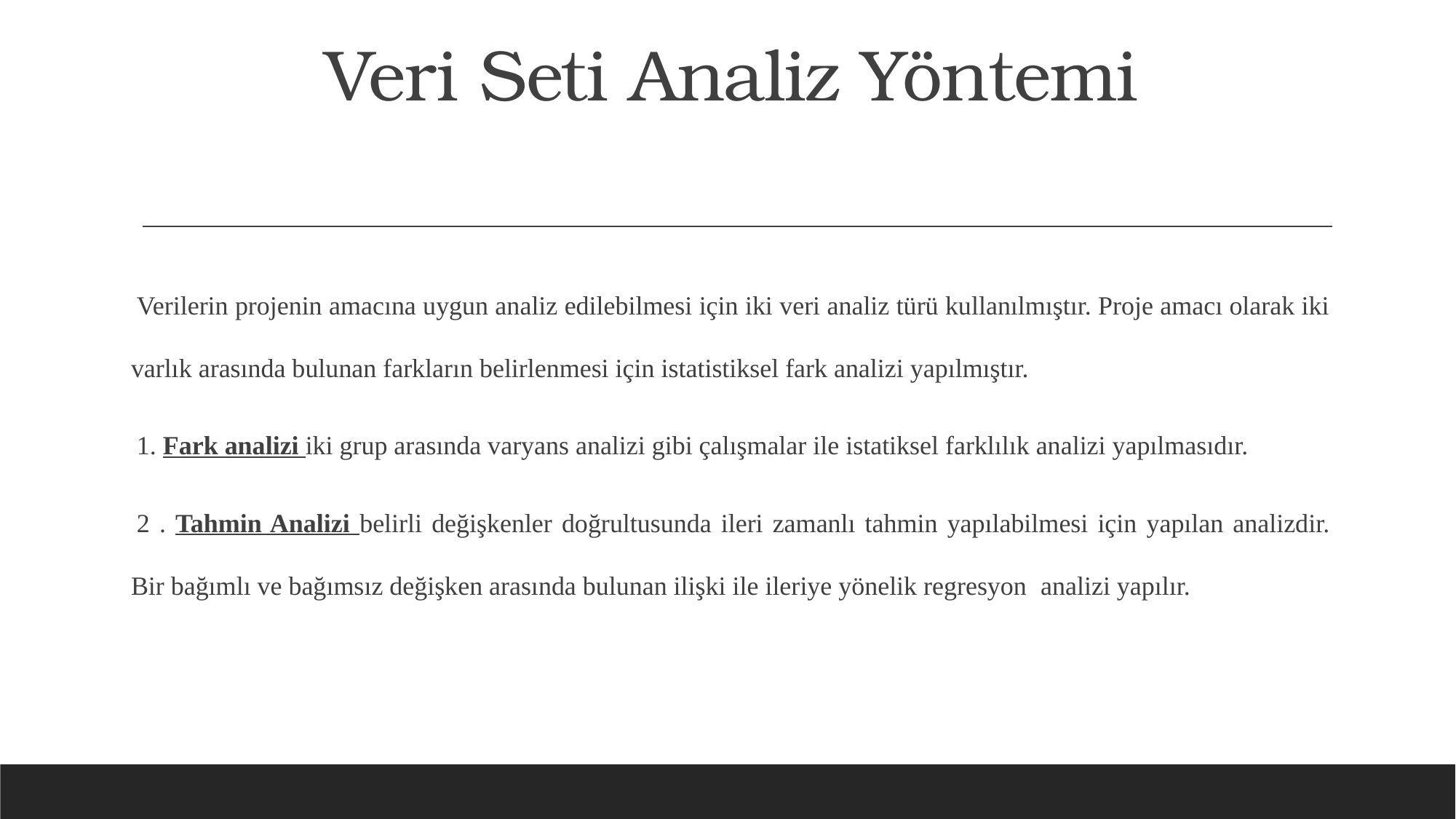

# Veri Seti Analiz Yöntemi
Verilerin projenin amacına uygun analiz edilebilmesi için iki veri analiz türü kullanılmıştır. Proje amacı olarak iki varlık arasında bulunan farkların belirlenmesi için istatistiksel fark analizi yapılmıştır.
1. Fark analizi iki grup arasında varyans analizi gibi çalışmalar ile istatiksel farklılık analizi yapılmasıdır.
2 . Tahmin Analizi belirli değişkenler doğrultusunda ileri zamanlı tahmin yapılabilmesi için yapılan analizdir. Bir bağımlı ve bağımsız değişken arasında bulunan ilişki ile ileriye yönelik regresyon  analizi yapılır.